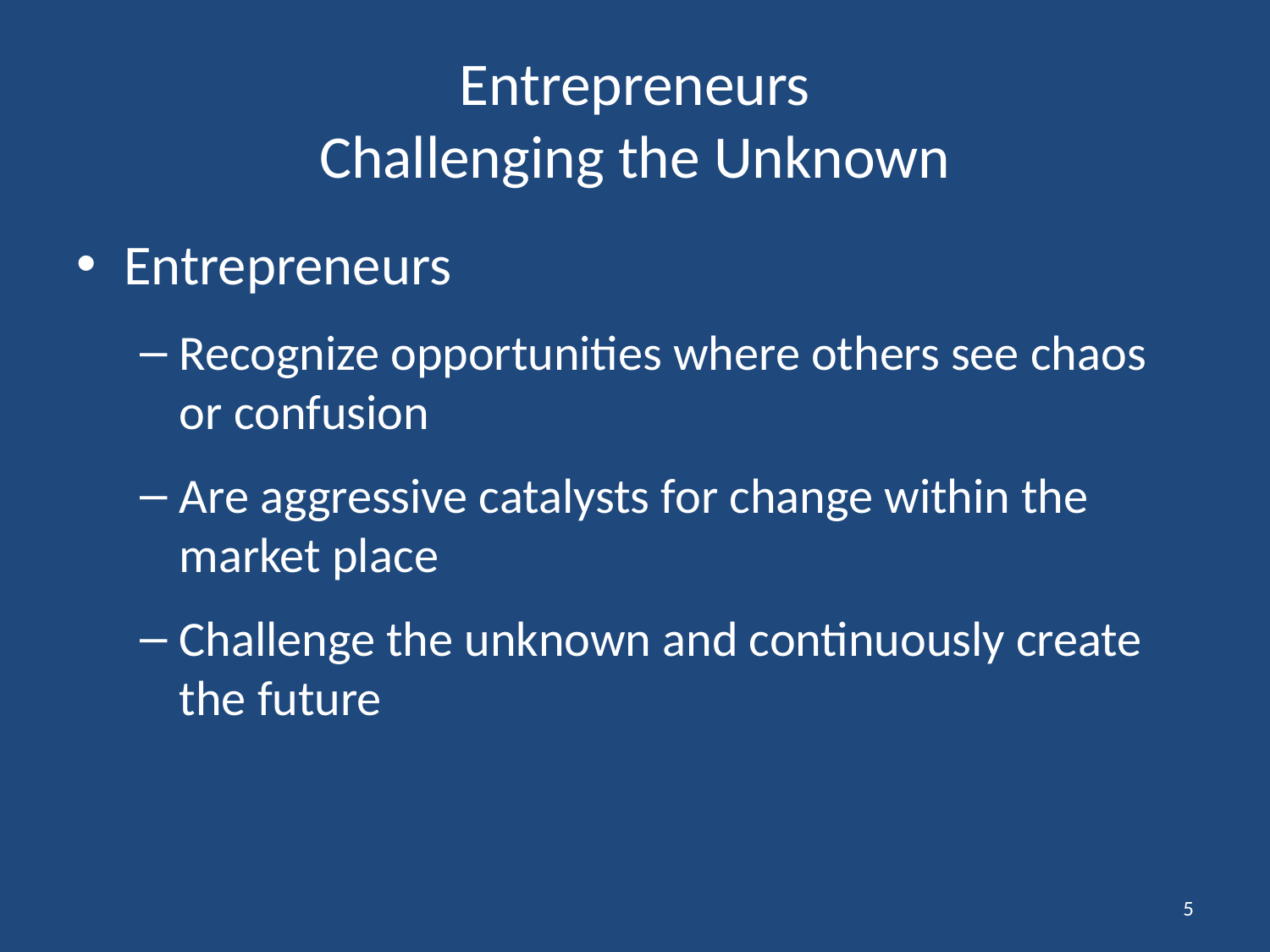

# Entrepreneurs Challenging the Unknown
Entrepreneurs
Recognize opportunities where others see chaos or confusion
Are aggressive catalysts for change within the market place
Challenge the unknown and continuously create the future

5